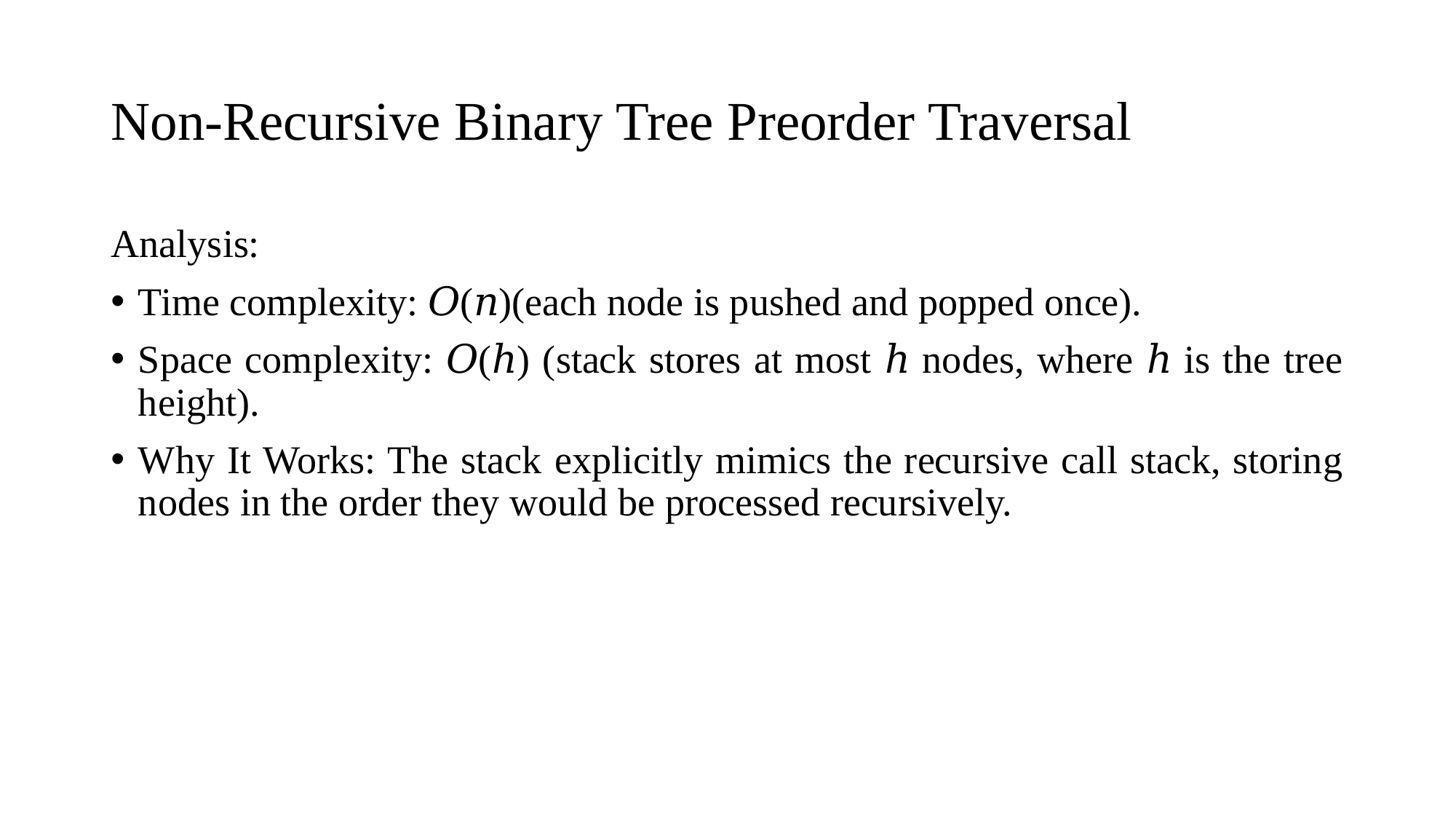

# Non-Recursive Binary Tree Preorder Traversal
Analysis:
Time complexity: 𝑂(𝑛)(each node is pushed and popped once).
Space complexity: 𝑂(ℎ) (stack stores at most ℎ nodes, where ℎ is the tree height).
Why It Works: The stack explicitly mimics the recursive call stack, storing nodes in the order they would be processed recursively.